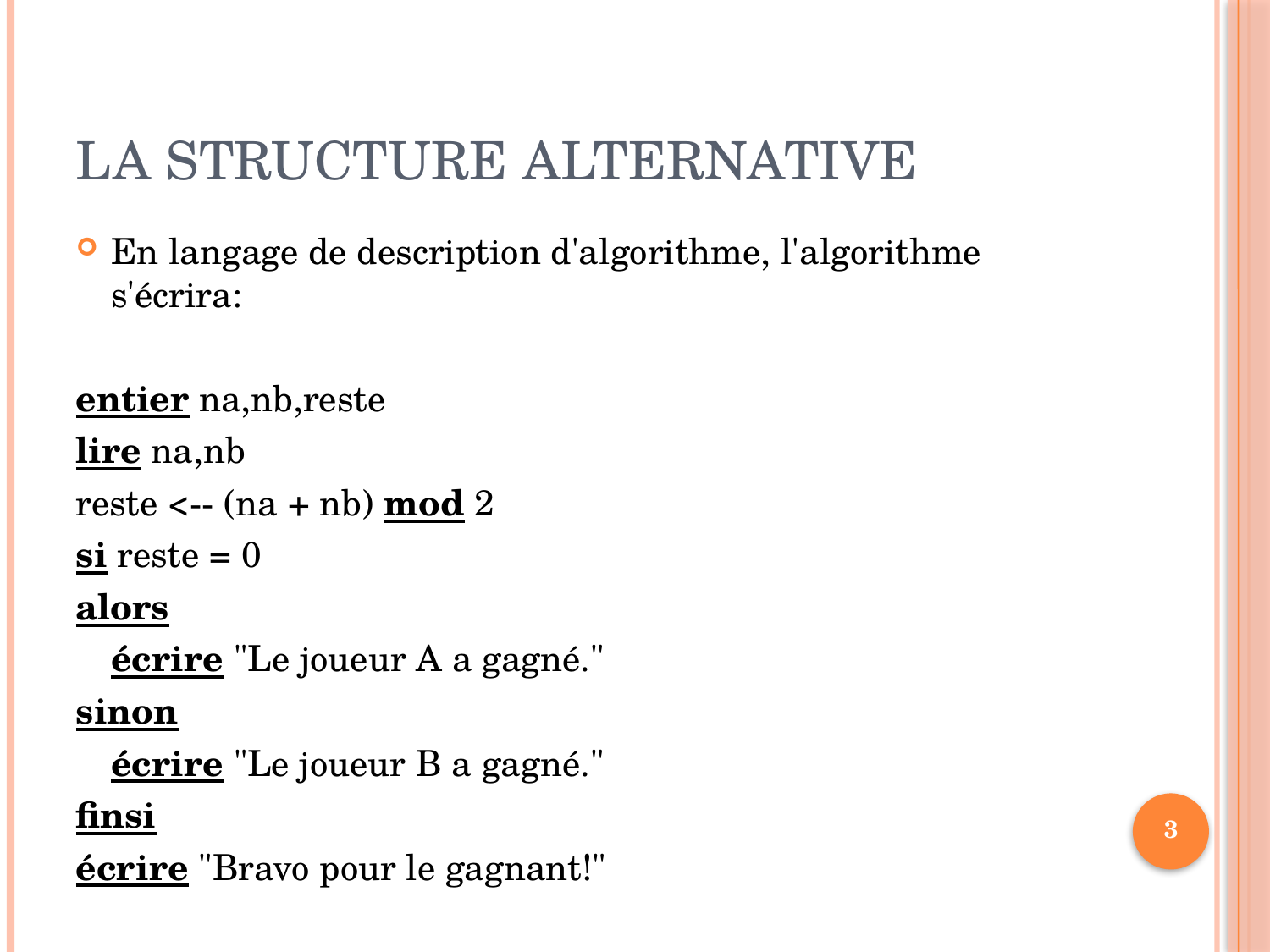

# La structure alternative
En langage de description d'algorithme, l'algorithme s'écrira:

entier na,nb,reste
lire na,nb
reste <-- (na + nb) mod 2
si reste = 0
alors
	écrire "Le joueur A a gagné."
sinon
	écrire "Le joueur B a gagné."
finsi
écrire "Bravo pour le gagnant!"

3